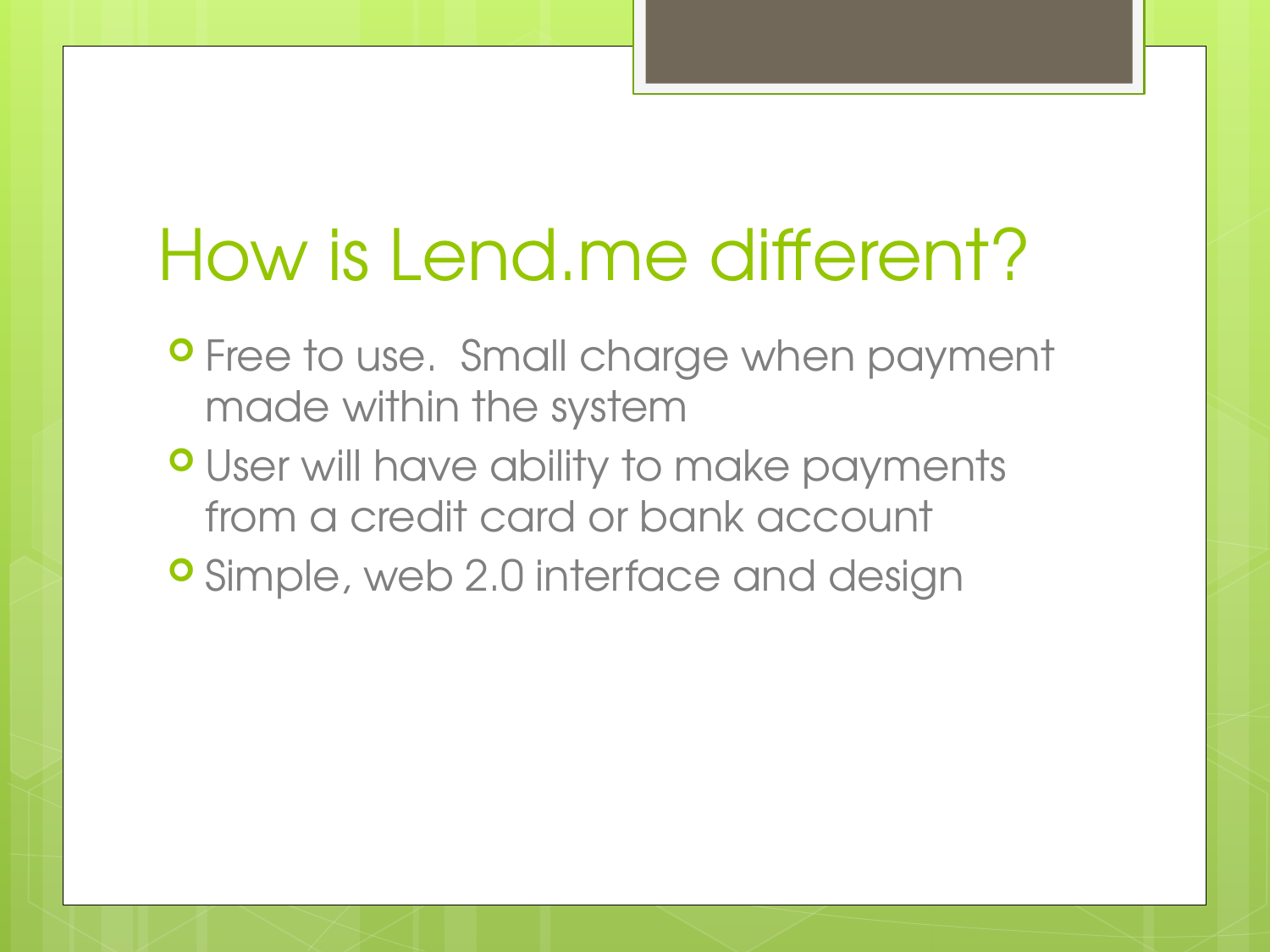

# How is Lend.me different?
Free to use.  Small charge when payment made within the system
User will have ability to make payments from a credit card or bank account
Simple, web 2.0 interface and design